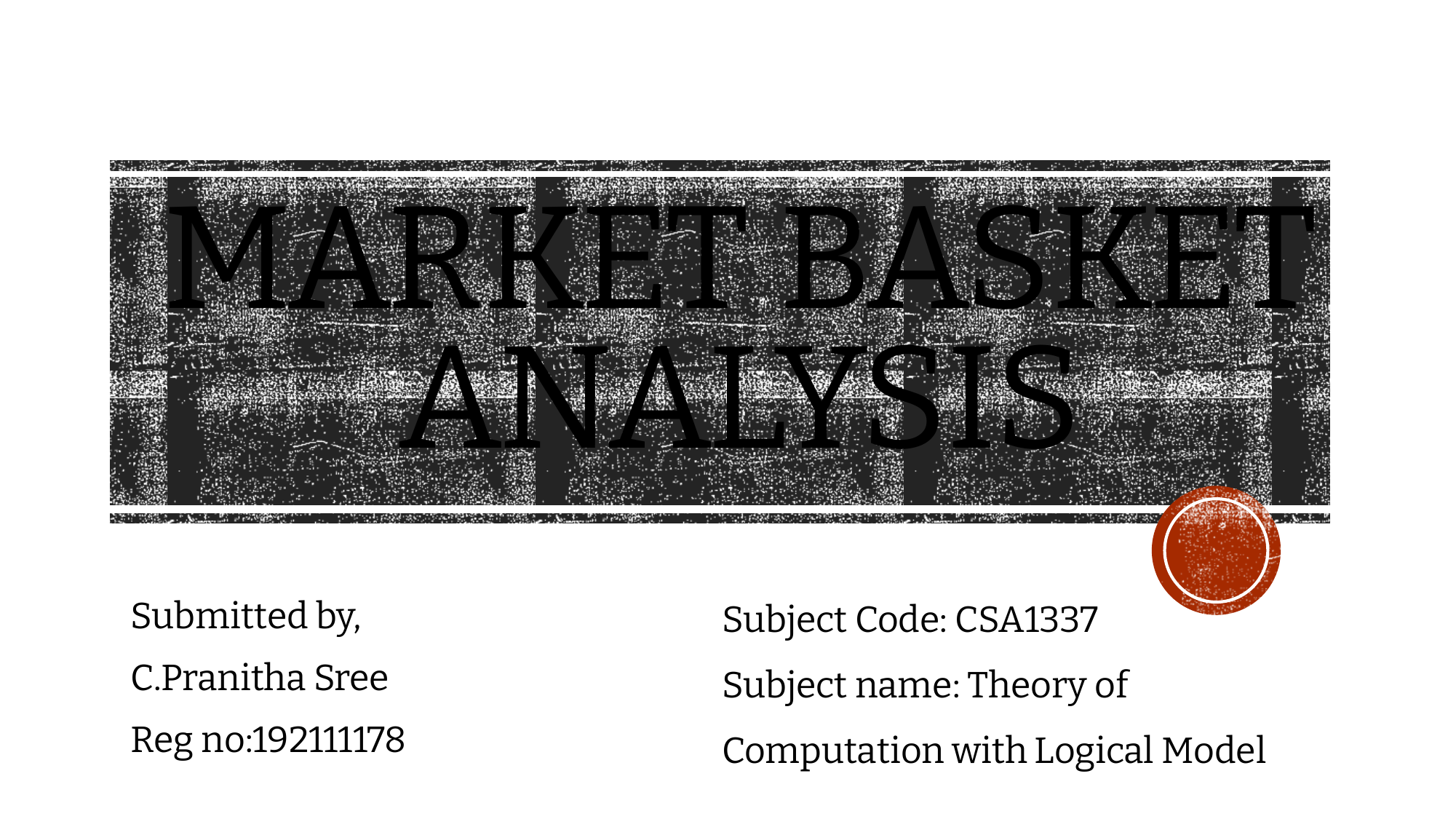

# market basket analysis
Subject Code: CSA1337
Subject name: Theory of Computation with Logical Model
Submitted by,
C.Pranitha Sree
Reg no:192111178